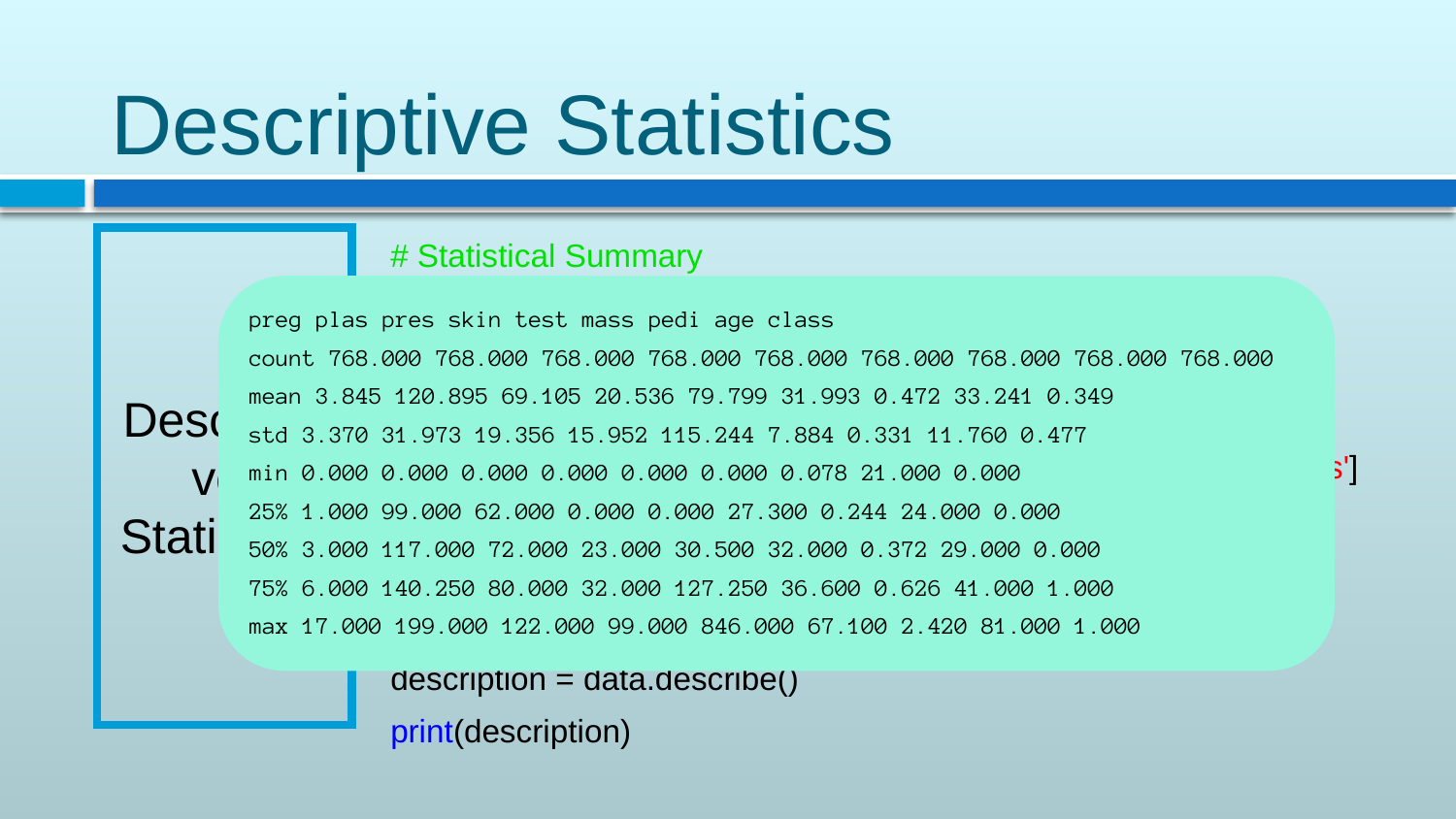

# Descriptive Statistics
Descriptive Statistics
# Statistical Summary
from pandas import read_csv
from pandas import set_option
filename = "pima-indians-diabetes.data.csv"
names = ['preg', 'plas', 'pres', 'skin', 'test', 'mass', 'pedi', 'age', 'class']
data = read_csv(filename, names=names)
set_option('display.width', 100)
set_option('precision', 3)
description = data.describe()
print(description)
preg plas pres skin test mass pedi age class
count 768.000 768.000 768.000 768.000 768.000 768.000 768.000 768.000 768.000
mean 3.845 120.895 69.105 20.536 79.799 31.993 0.472 33.241 0.349
std 3.370 31.973 19.356 15.952 115.244 7.884 0.331 11.760 0.477
min 0.000 0.000 0.000 0.000 0.000 0.000 0.078 21.000 0.000
25% 1.000 99.000 62.000 0.000 0.000 27.300 0.244 24.000 0.000
50% 3.000 117.000 72.000 23.000 30.500 32.000 0.372 29.000 0.000
75% 6.000 140.250 80.000 32.000 127.250 36.600 0.626 41.000 1.000
max 17.000 199.000 122.000 99.000 846.000 67.100 2.420 81.000 1.000